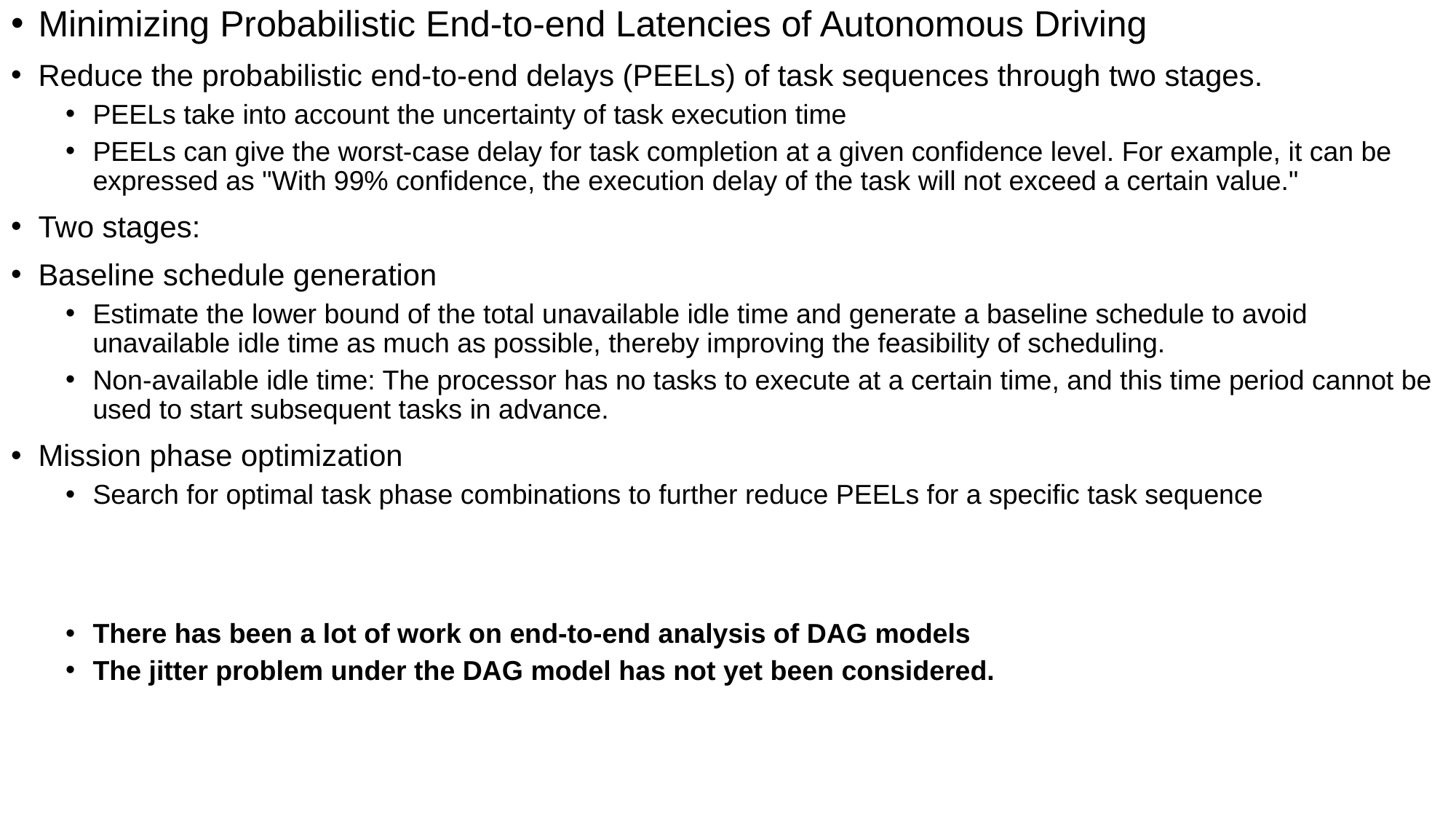

Minimizing Probabilistic End-to-end Latencies of Autonomous Driving
Reduce the probabilistic end-to-end delays (PEELs) of task sequences through two stages.
PEELs take into account the uncertainty of task execution time
PEELs can give the worst-case delay for task completion at a given confidence level. For example, it can be expressed as "With 99% confidence, the execution delay of the task will not exceed a certain value."
Two stages:
Baseline schedule generation
Estimate the lower bound of the total unavailable idle time and generate a baseline schedule to avoid unavailable idle time as much as possible, thereby improving the feasibility of scheduling.
Non-available idle time: The processor has no tasks to execute at a certain time, and this time period cannot be used to start subsequent tasks in advance.
Mission phase optimization
Search for optimal task phase combinations to further reduce PEELs for a specific task sequence

There has been a lot of work on end-to-end analysis of DAG models
The jitter problem under the DAG model has not yet been considered.